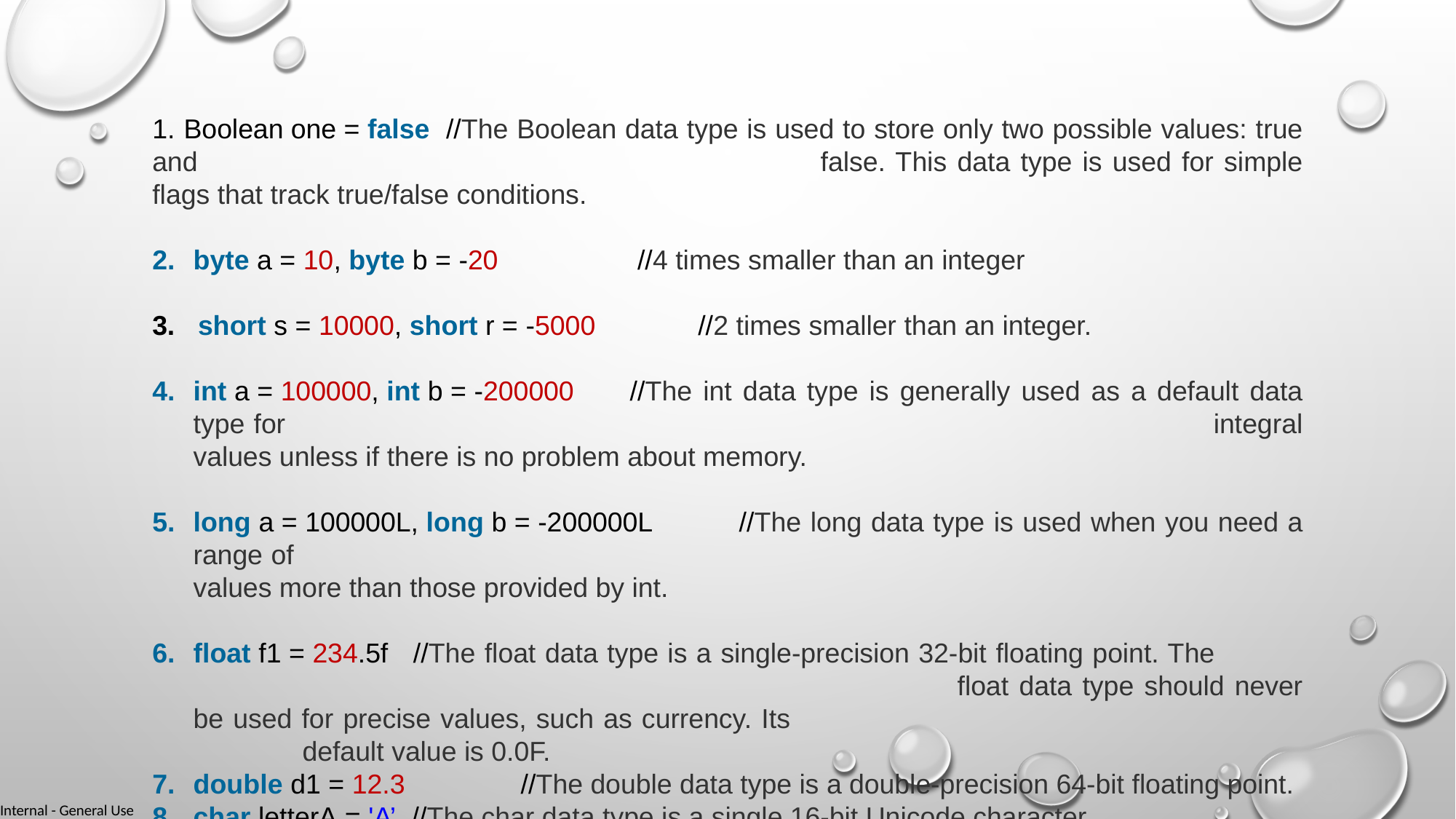

Boolean one = false  //The Boolean data type is used to store only two possible values: true and 						 false. This data type is used for simple flags that track true/false conditions.

byte a = 10, byte b = -20  		 //4 times smaller than an integer

3.   short s = 10000, short r = -5000  	//2 times smaller than an integer.

int a = 100000, int b = -200000  	//The int data type is generally used as a default data type for 									    integral values unless if there is no problem about memory.

long a = 100000L, long b = -200000L  	//The long data type is used when you need a range of 										   values more than those provided by int.

float f1 = 234.5f  	//The float data type is a single-precision 32-bit floating point. The 								float data type should never be used for precise values, such as currency. Its 						default value is 0.0F.
double d1 = 12.3  	//The double data type is a double-precision 64-bit floating point.
char letterA = 'A’  	//The char data type is a single 16-bit Unicode character.